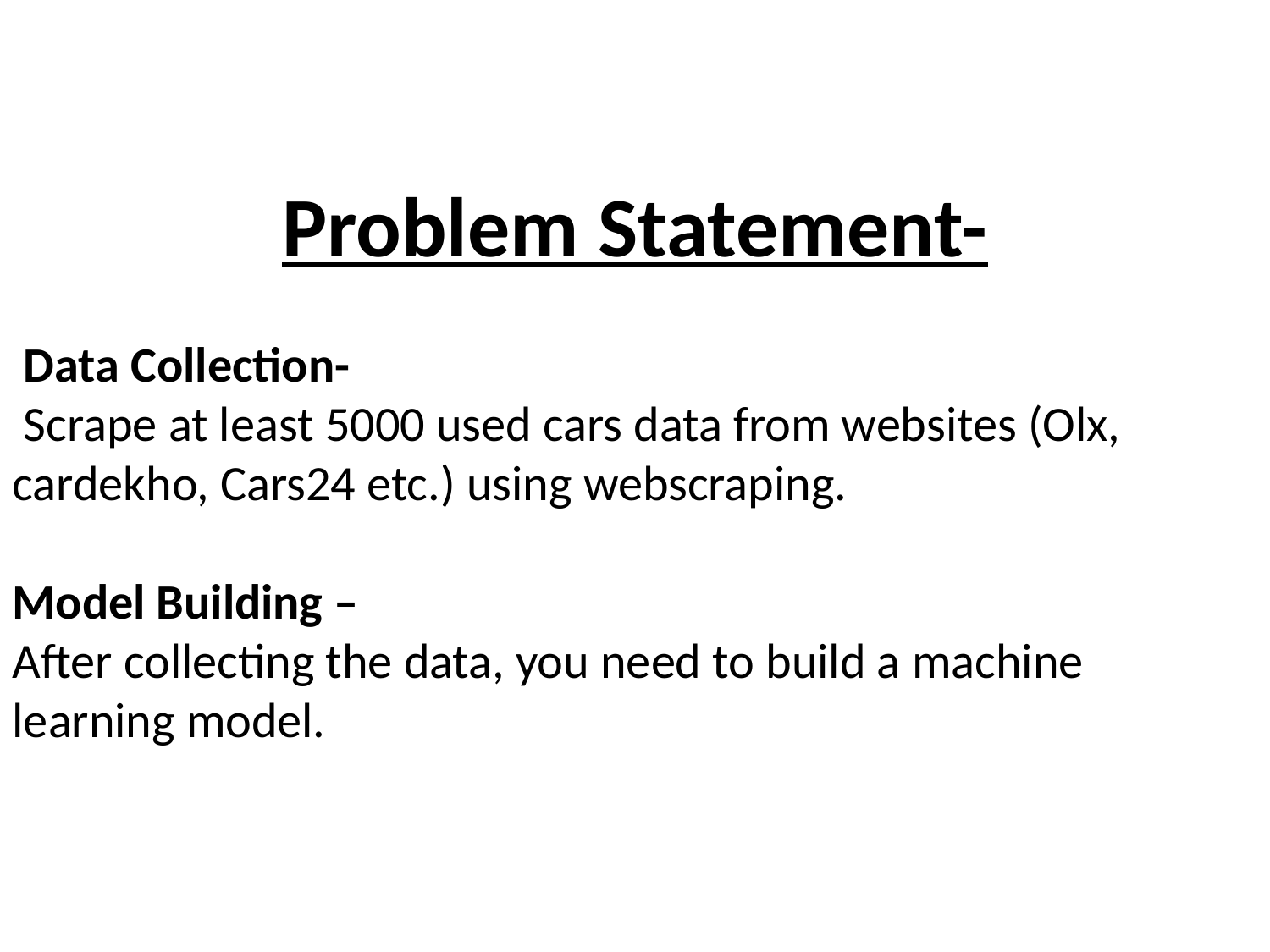

Problem Statement-

 Data Collection-
 Scrape at least 5000 used cars data from websites (Olx, cardekho, Cars24 etc.) using webscraping.

Model Building –
After collecting the data, you need to build a machine learning model.